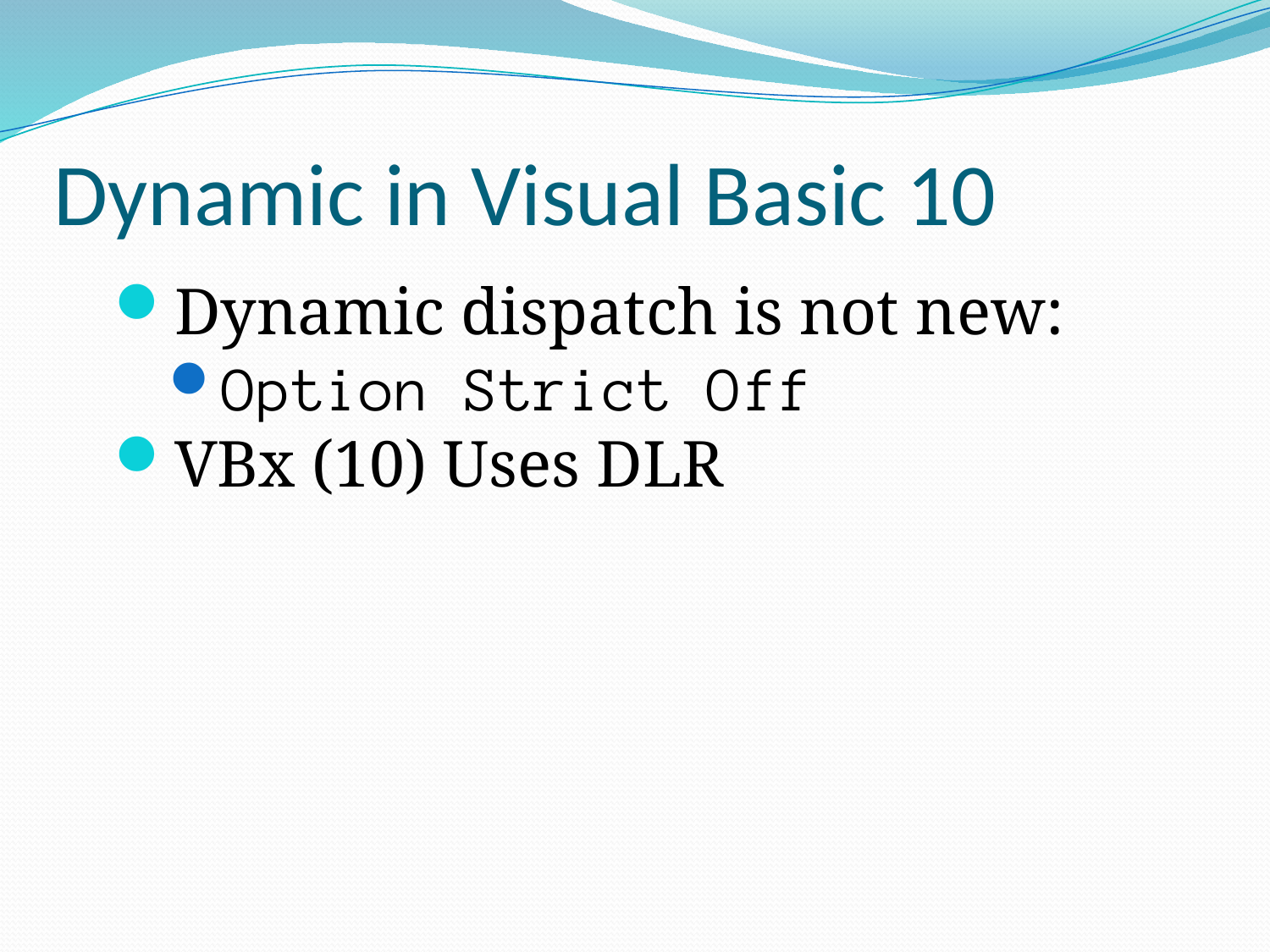

# Dynamic in Visual Basic 10
Dynamic dispatch is not new:
Option Strict Off
VBx (10) Uses DLR